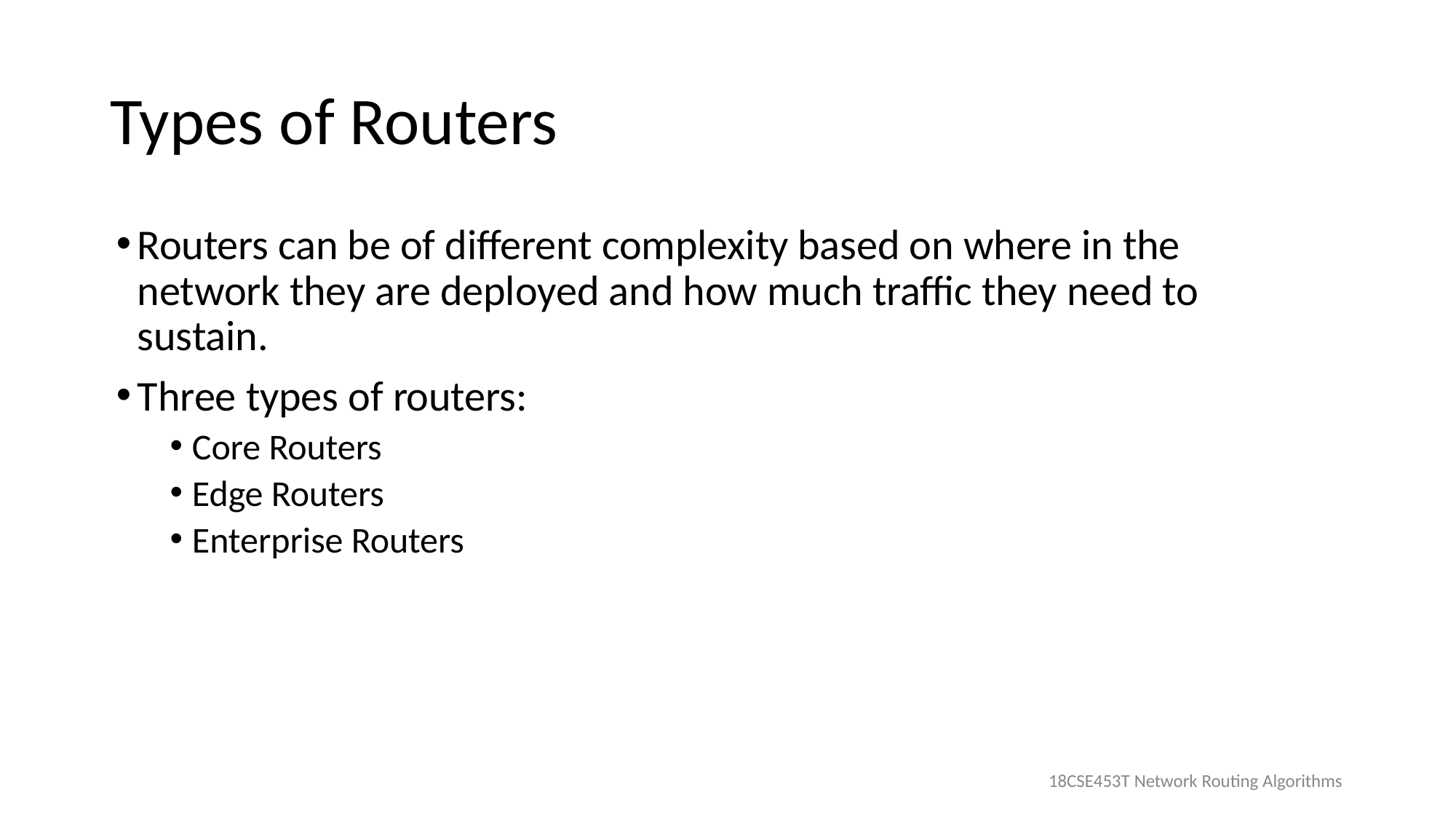

# Types of Routers
Routers can be of different complexity based on where in the  network they are deployed and how much traffic they need to  sustain.
Three types of routers:
Core Routers
Edge Routers
Enterprise Routers
18CSE453T Network Routing Algorithms